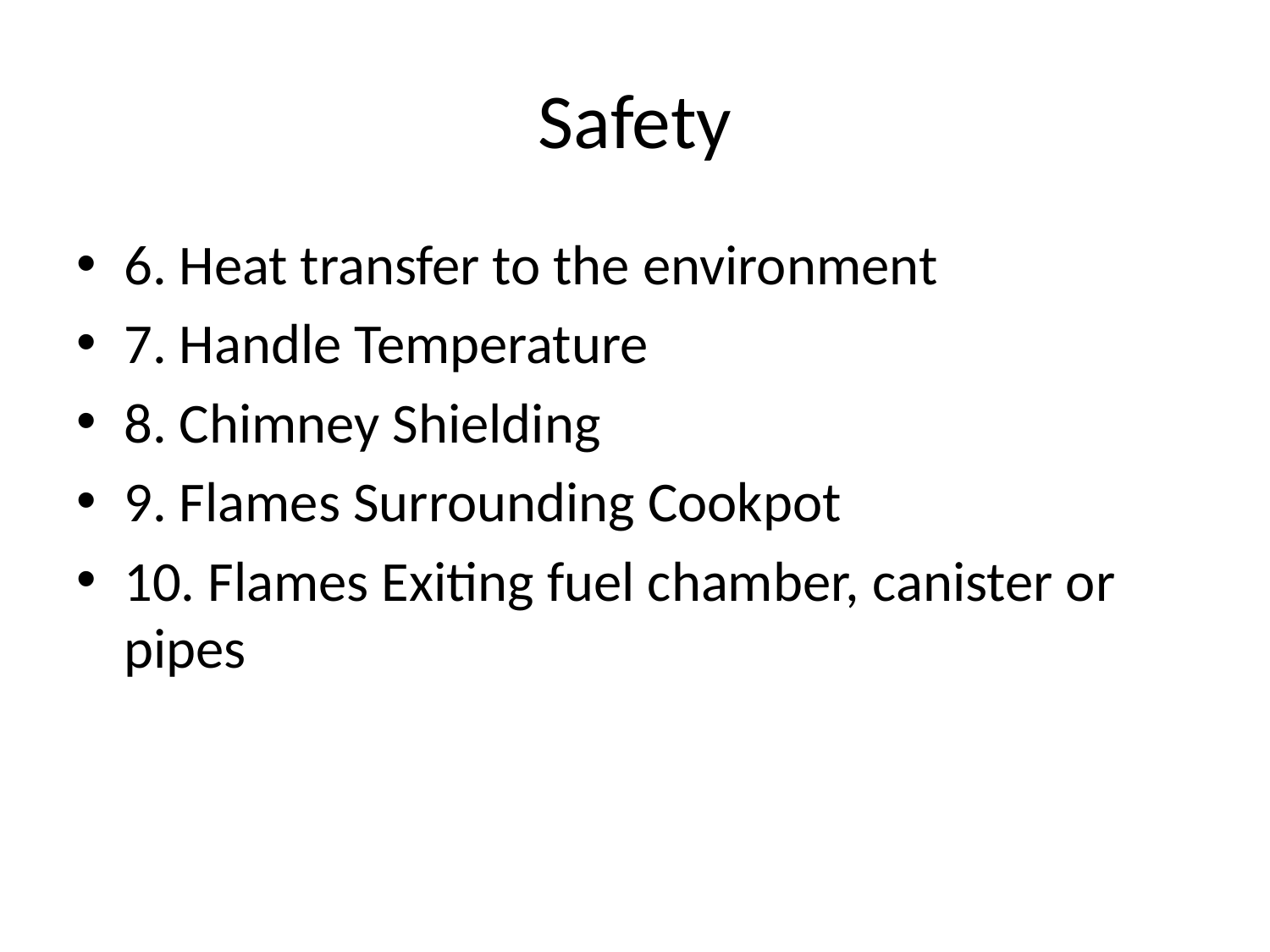

# Safety
6. Heat transfer to the environment
7. Handle Temperature
8. Chimney Shielding
9. Flames Surrounding Cookpot
10. Flames Exiting fuel chamber, canister or pipes